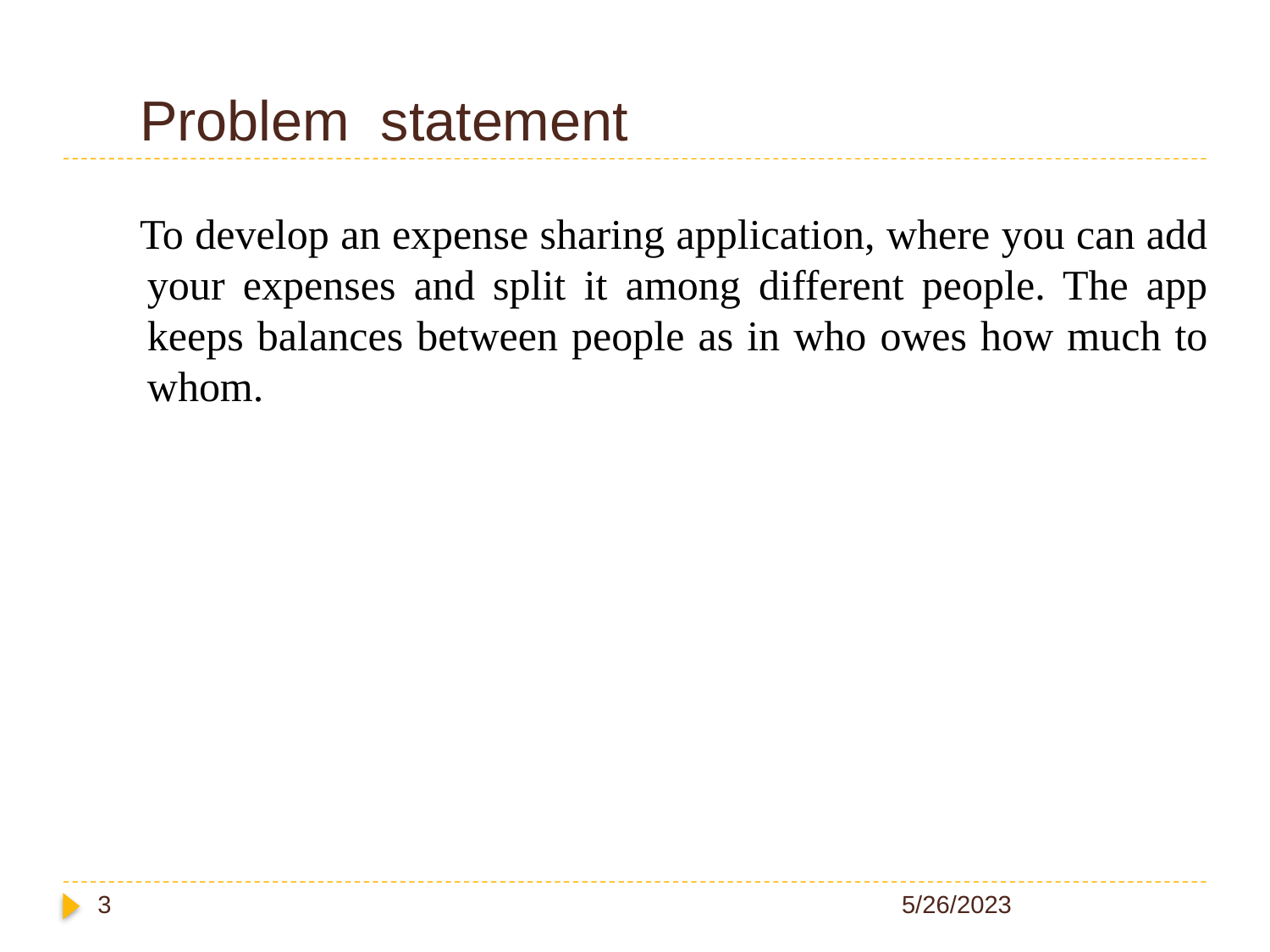

# Problem  statement
To develop an expense sharing application, where you can add your expenses and split it among different people. The app keeps balances between people as in who owes how much to whom.
3
5/26/2023